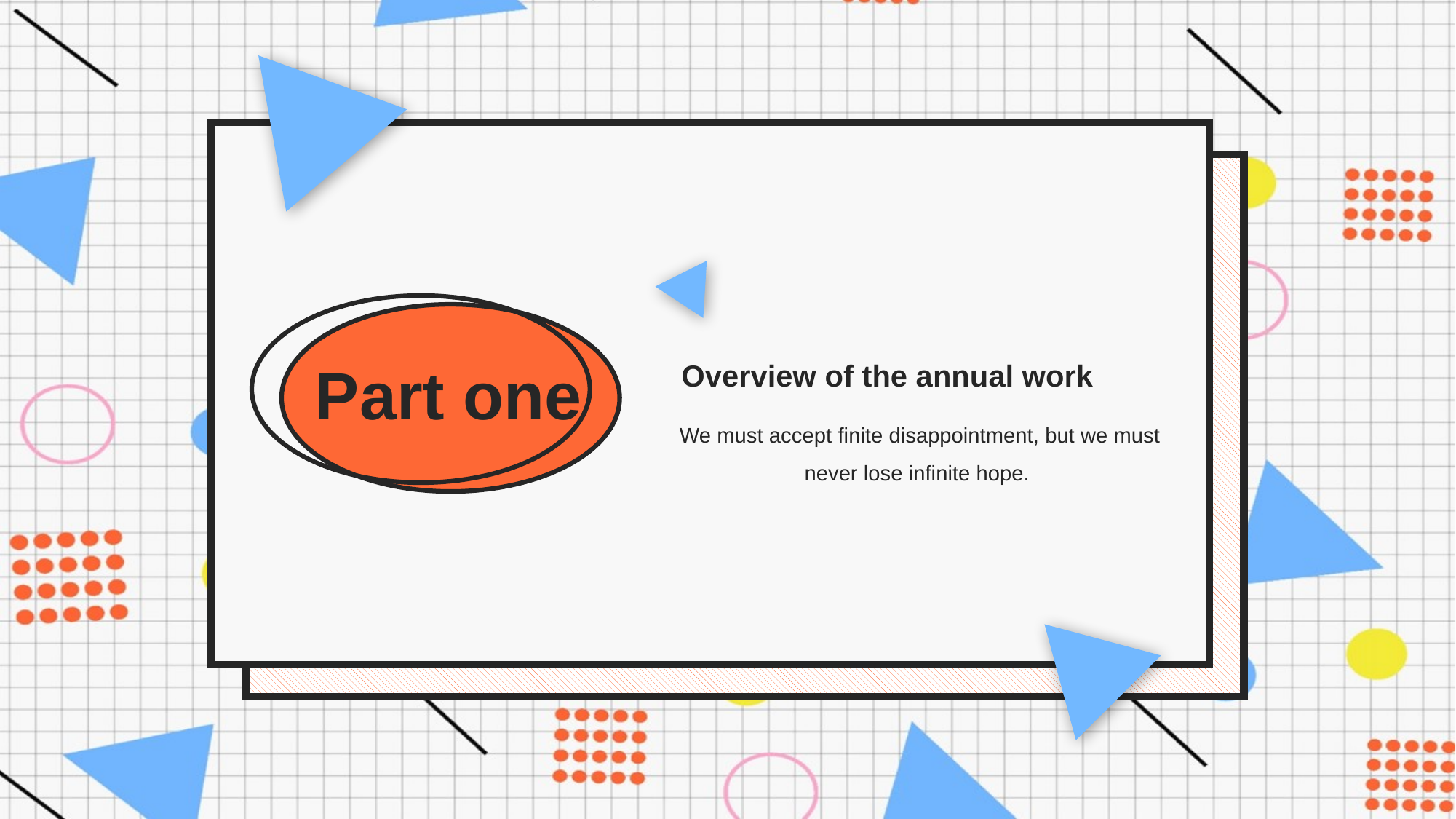

Part one
Overview of the annual work
We must accept finite disappointment, but we must never lose infinite hope.